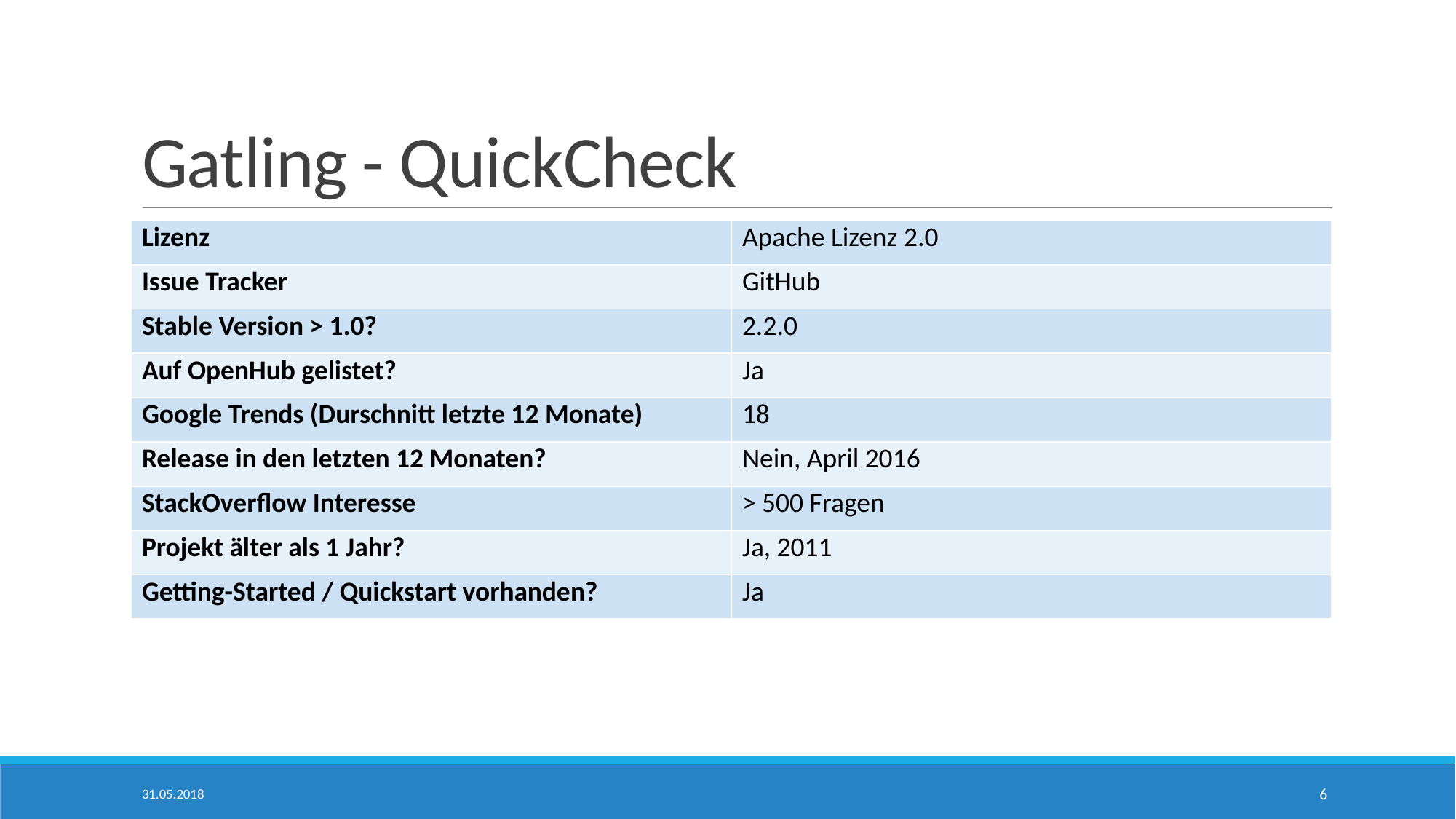

# Gatling - QuickCheck
| Lizenz | Apache Lizenz 2.0 |
| --- | --- |
| Issue Tracker | GitHub |
| Stable Version > 1.0? | 2.2.0 |
| Auf OpenHub gelistet? | Ja |
| Google Trends (Durschnitt letzte 12 Monate) | 18 |
| Release in den letzten 12 Monaten? | Nein, April 2016 |
| StackOverflow Interesse | > 500 Fragen |
| Projekt älter als 1 Jahr? | Ja, 2011 |
| Getting-Started / Quickstart vorhanden? | Ja |
31.05.2018
6